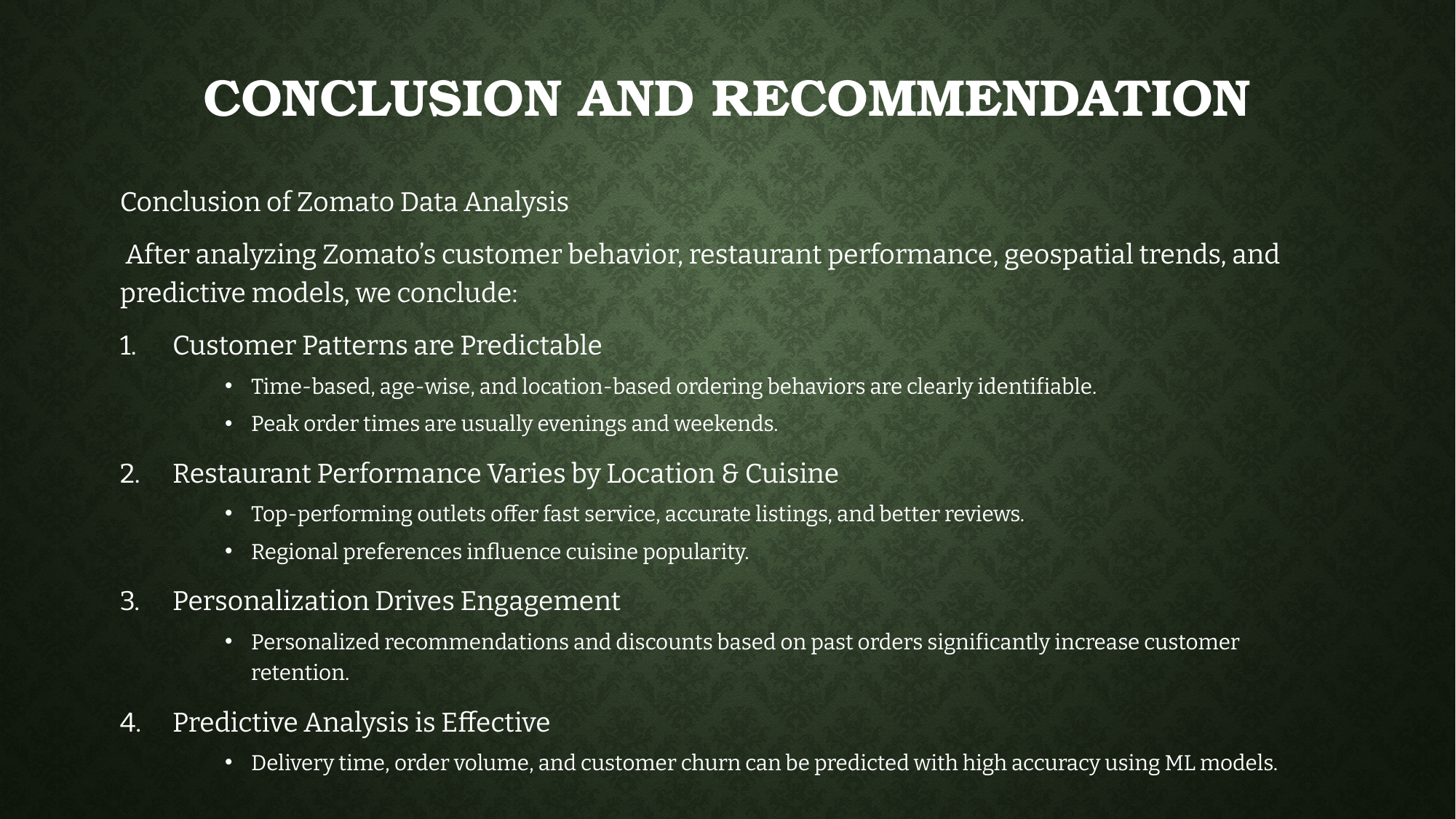

# CONCLUSION AND RECOMMENDATION
Conclusion of Zomato Data Analysis
 After analyzing Zomato’s customer behavior, restaurant performance, geospatial trends, and predictive models, we conclude:
Customer Patterns are Predictable
Time-based, age-wise, and location-based ordering behaviors are clearly identifiable.
Peak order times are usually evenings and weekends.
Restaurant Performance Varies by Location & Cuisine
Top-performing outlets offer fast service, accurate listings, and better reviews.
Regional preferences influence cuisine popularity.
Personalization Drives Engagement
Personalized recommendations and discounts based on past orders significantly increase customer retention.
Predictive Analysis is Effective
Delivery time, order volume, and customer churn can be predicted with high accuracy using ML models.